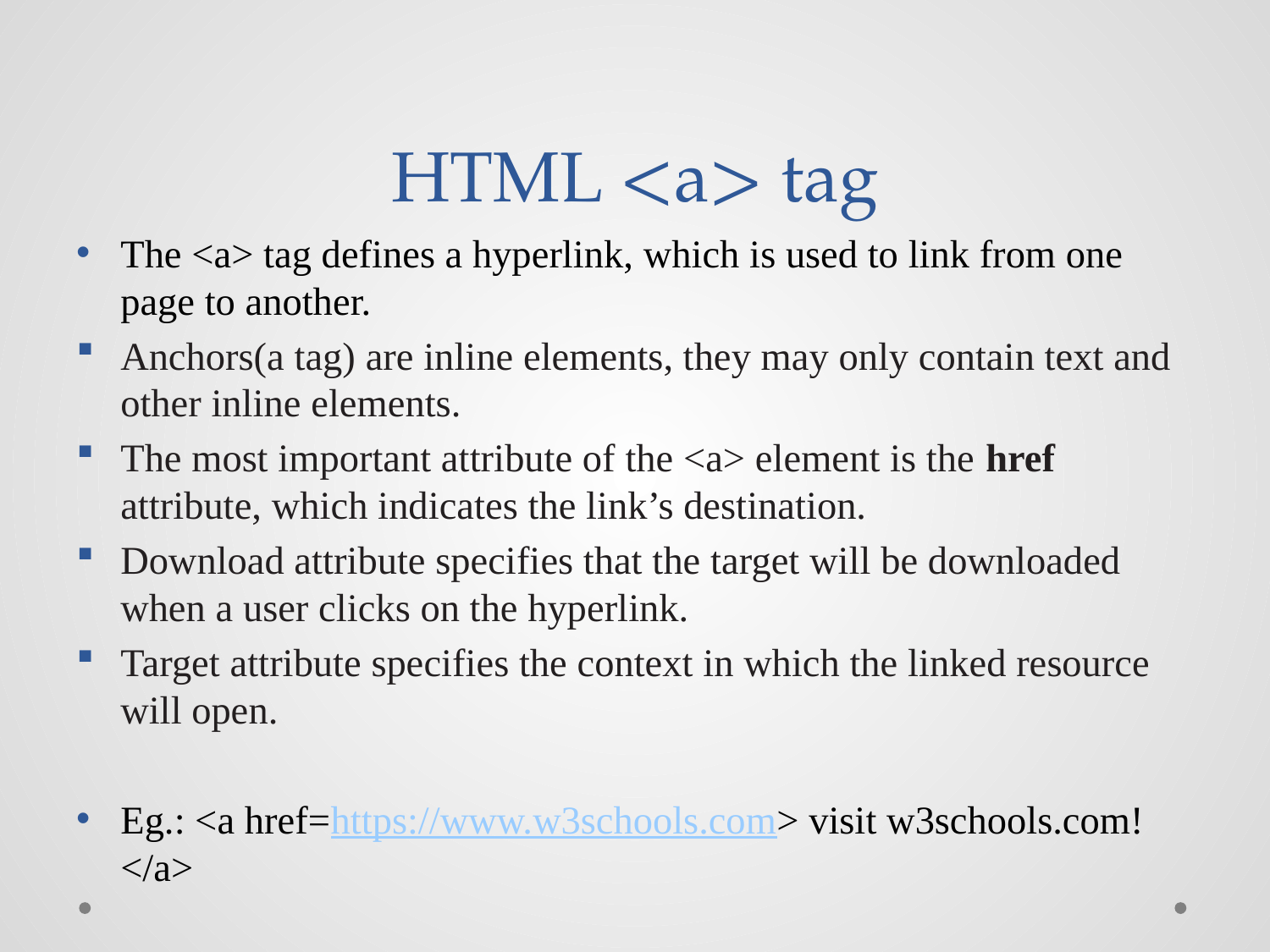

# HTML <a> tag
The <a> tag defines a hyperlink, which is used to link from one page to another.
Anchors(a tag) are inline elements, they may only contain text and other inline elements.
The most important attribute of the <a> element is the href attribute, which indicates the link’s destination.
Download attribute specifies that the target will be downloaded when a user clicks on the hyperlink.
Target attribute specifies the context in which the linked resource will open.

Eg.: <a href=https://www.w3schools.com> visit w3schools.com!</a>